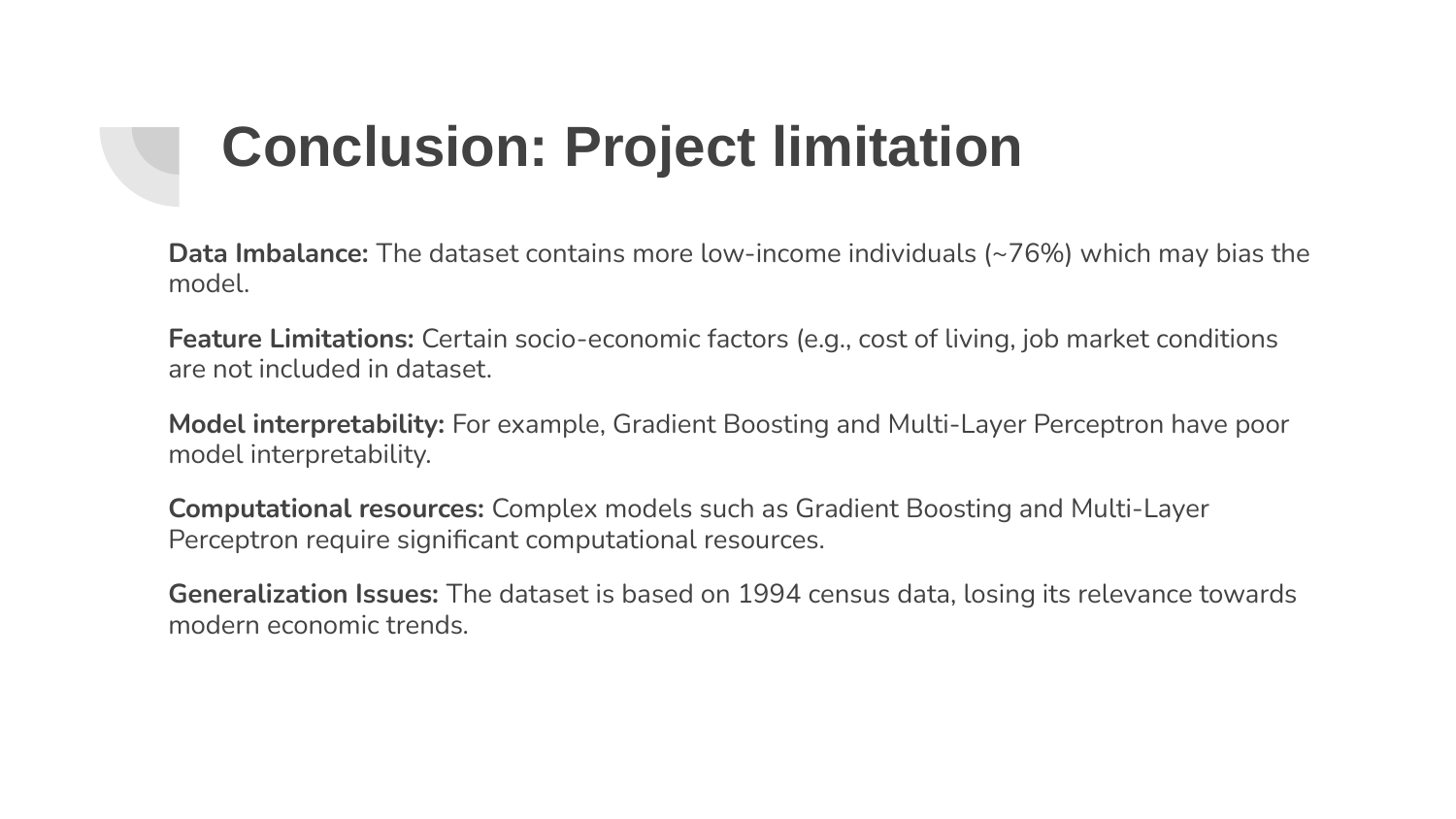

# Conclusion: Project limitation
Data Imbalance: The dataset contains more low-income individuals (~76%) which may bias the model.
Feature Limitations: Certain socio-economic factors (e.g., cost of living, job market conditions are not included in dataset.
Model interpretability: For example, Gradient Boosting and Multi-Layer Perceptron have poor model interpretability.
Computational resources: Complex models such as Gradient Boosting and Multi-Layer Perceptron require significant computational resources.
Generalization Issues: The dataset is based on 1994 census data, losing its relevance towards modern economic trends.